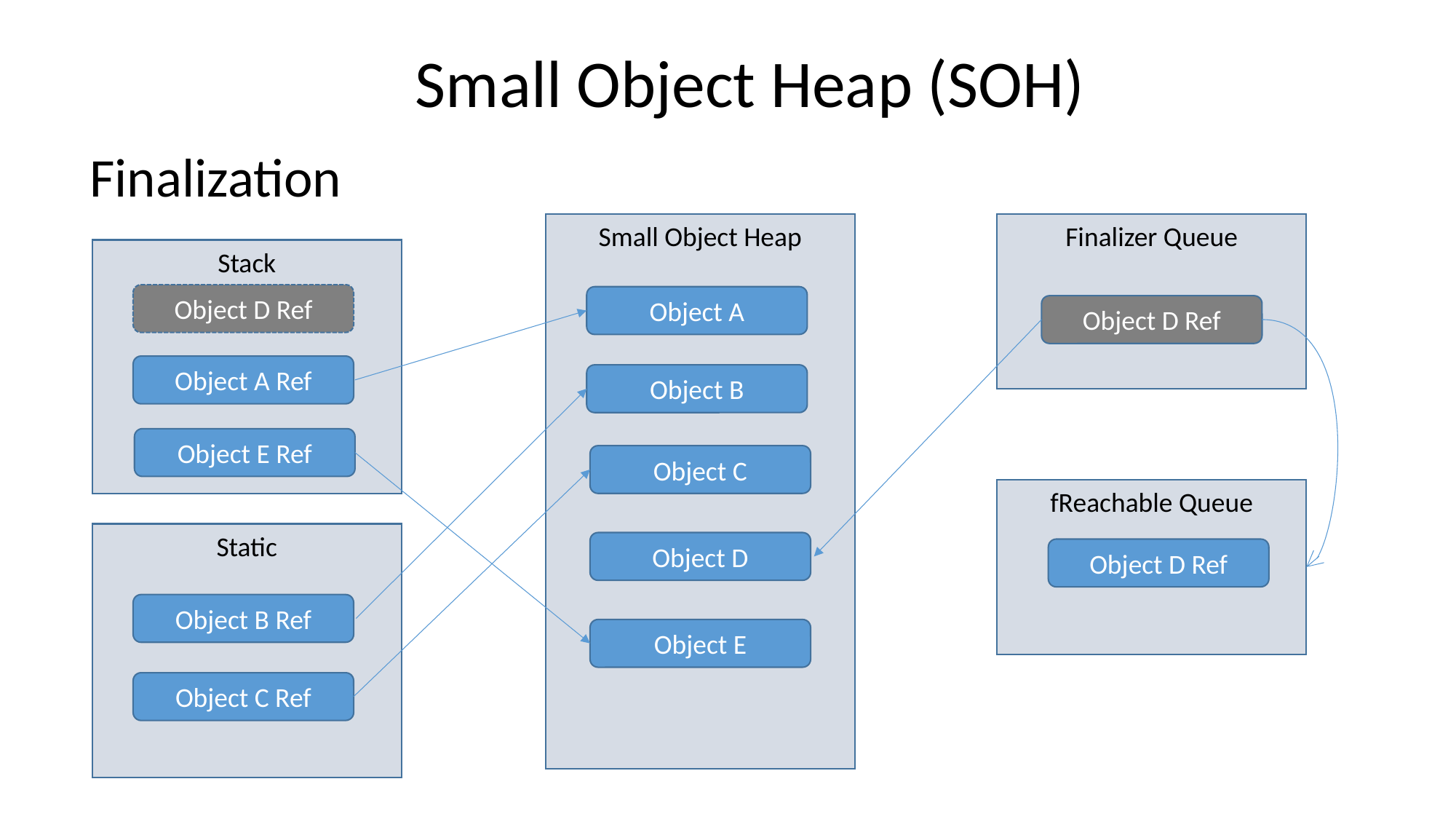

Small Object Heap (SOH)
Finalization
Small Object Heap
Finalizer Queue
Stack
Object D Ref
Object A
Object D Ref
Object A Ref
Object B
Object E Ref
Object C
fReachable Queue
Static
Object D
Object D Ref
Object B Ref
Object E
Object C Ref